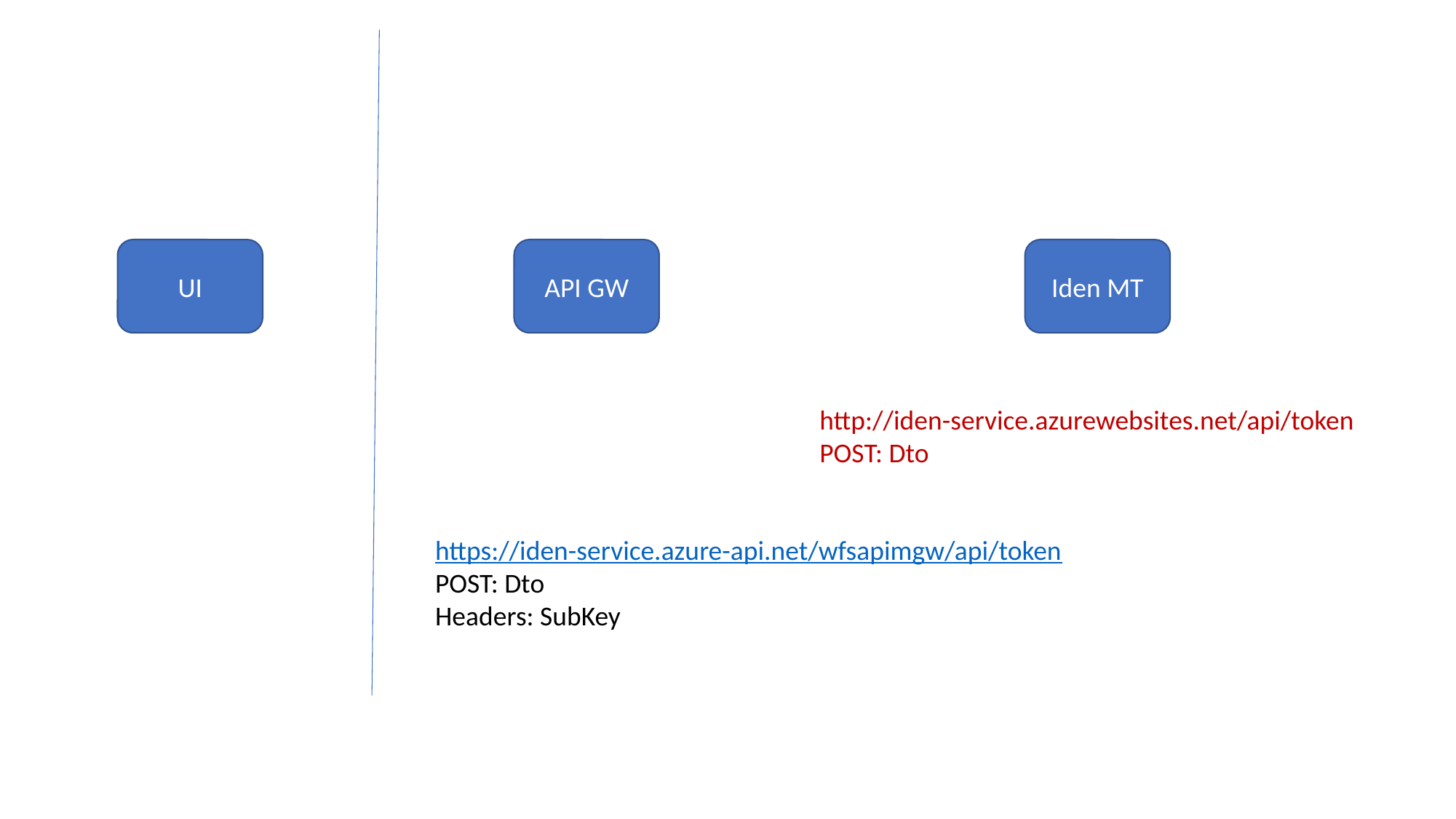

API GW
Iden MT
UI
http://iden-service.azurewebsites.net/api/token
POST: Dto

https://iden-service.azure-api.net/wfsapimgw/api/token
POST: Dto
Headers: SubKey